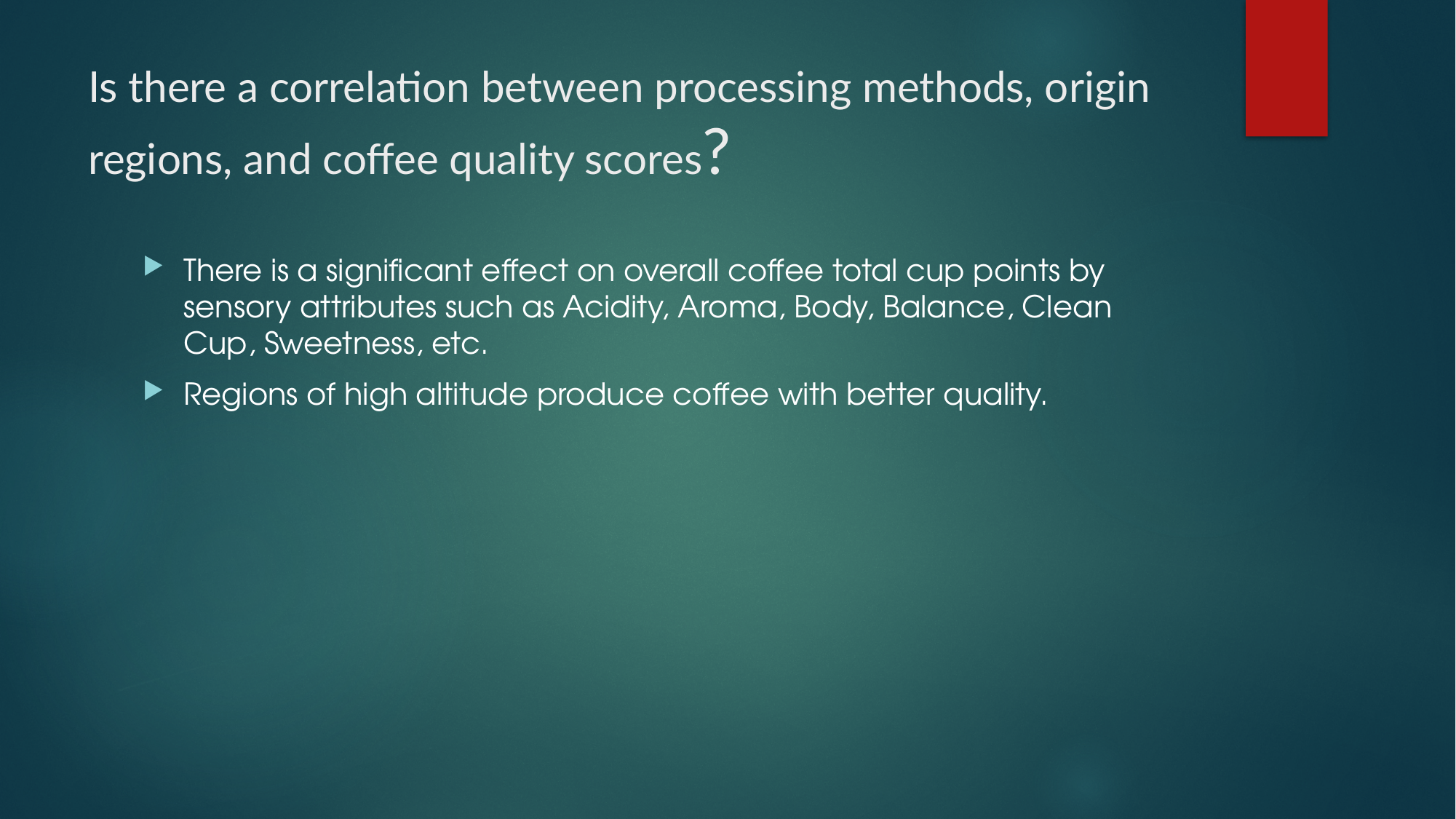

# Is there a correlation between processing methods, origin regions, and coffee quality scores?
There is a significant effect on overall coffee total cup points by sensory attributes such as Acidity, Aroma, Body, Balance, Clean Cup, Sweetness, etc.
Regions of high altitude produce coffee with better quality.